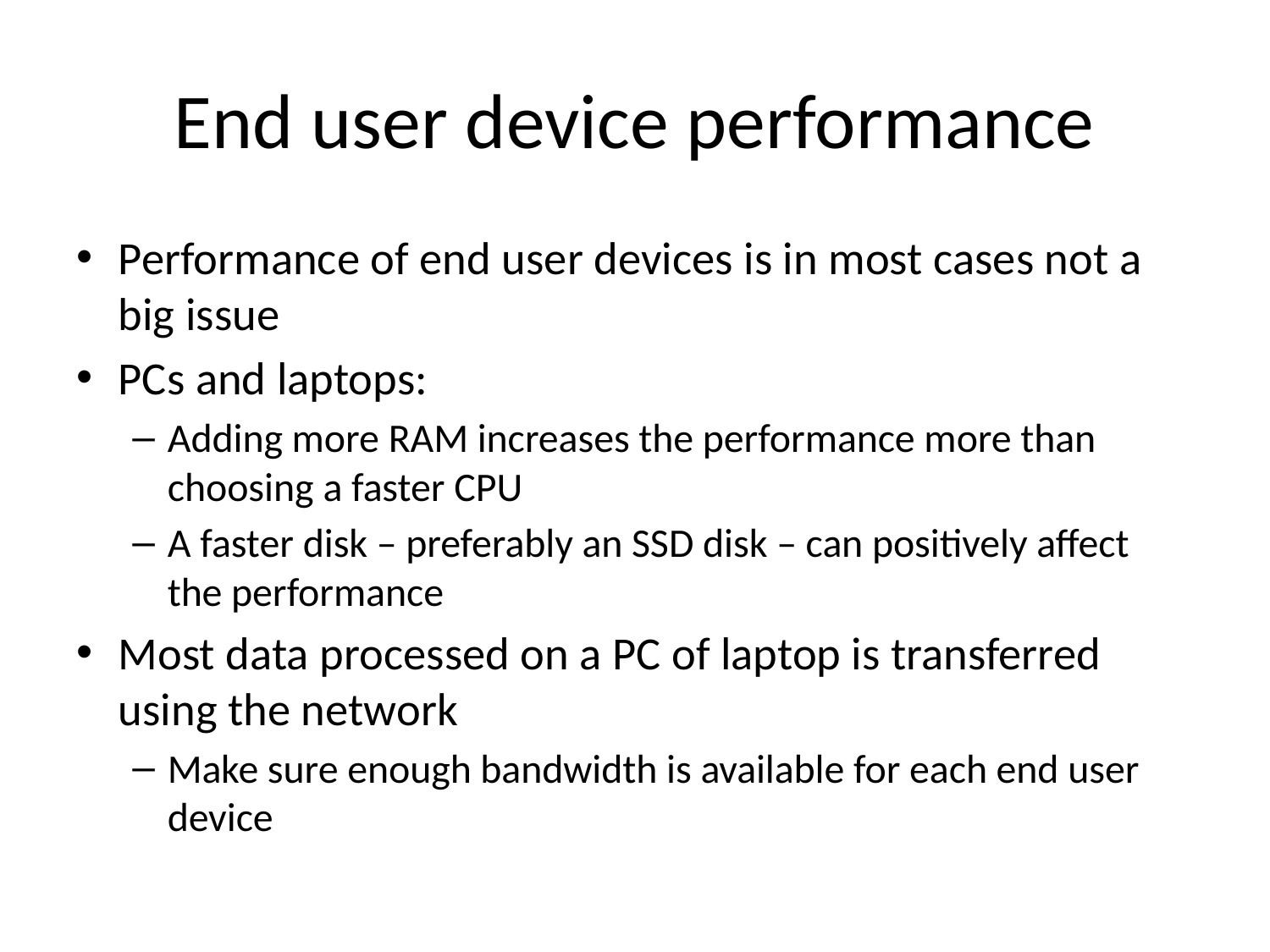

# End user device performance
Performance of end user devices is in most cases not a big issue
PCs and laptops:
Adding more RAM increases the performance more than choosing a faster CPU
A faster disk – preferably an SSD disk – can positively affect the performance
Most data processed on a PC of laptop is transferred using the network
Make sure enough bandwidth is available for each end user device